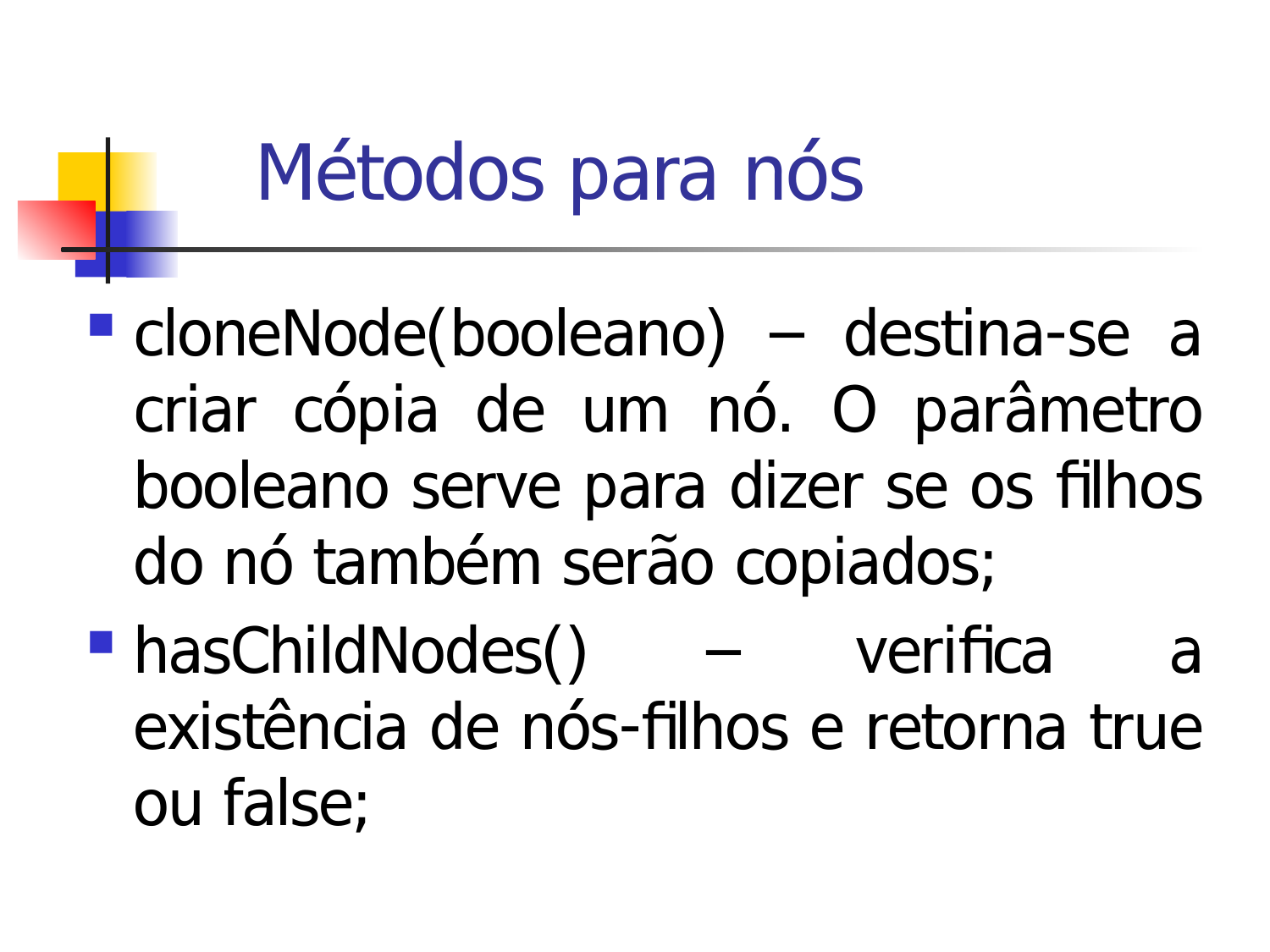

# Métodos para nós
cloneNode(booleano) – destina-se a criar cópia de um nó. O parâmetro booleano serve para dizer se os filhos do nó também serão copiados;
hasChildNodes() – verifica a existência de nós-filhos e retorna true ou false;